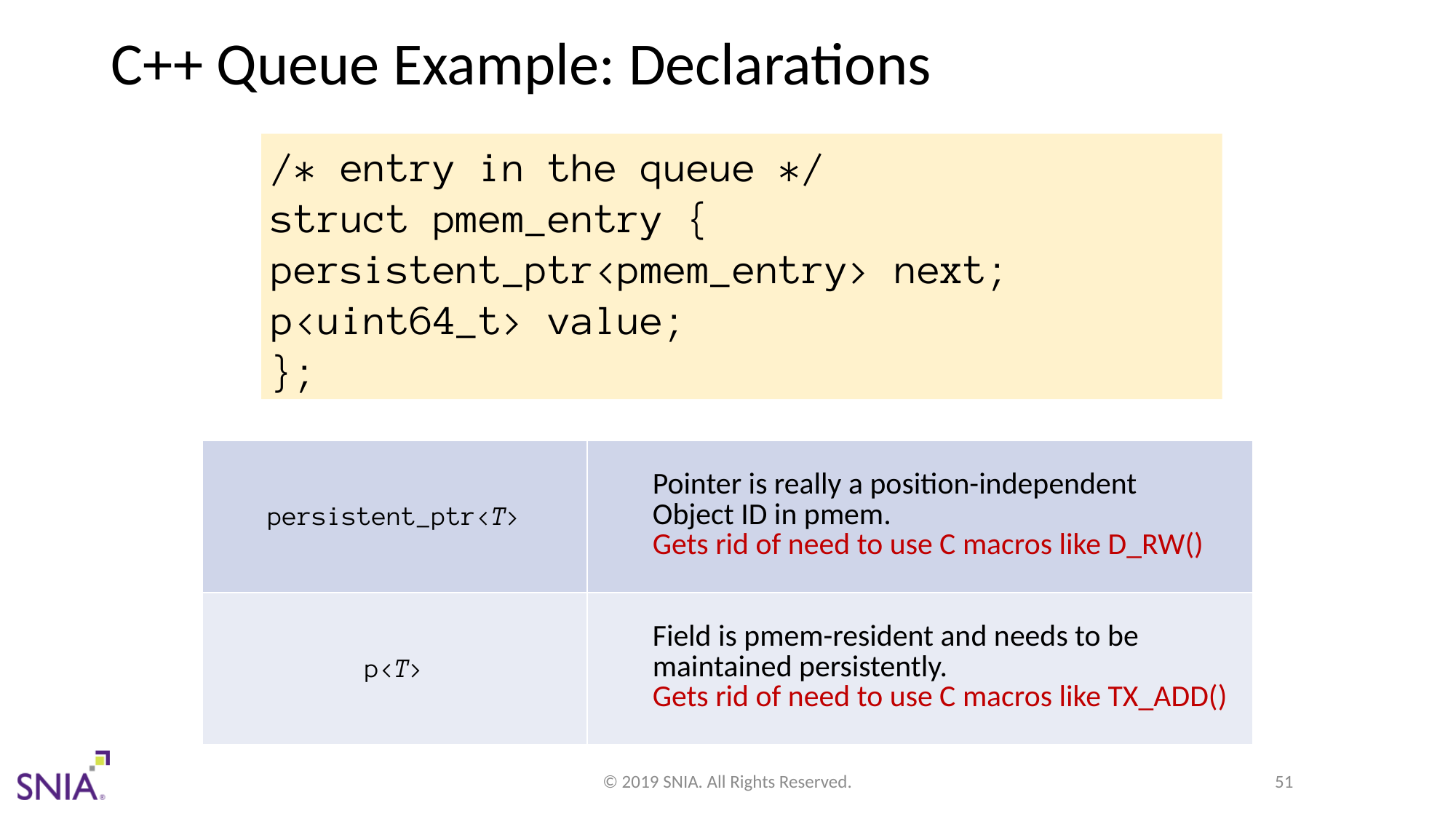

# C++ Queue Example: Declarations
/* entry in the queue */
struct pmem_entry {		persistent_ptr<pmem_entry> next;		p<uint64_t> value;
};
| persistent\_ptr<T> | Pointer is really a position-independent Object ID in pmem. Gets rid of need to use C macros like D\_RW() |
| --- | --- |
| p<T> | Field is pmem-resident and needs to be maintained persistently. Gets rid of need to use C macros like TX\_ADD() |
© 2019 SNIA. All Rights Reserved.
51